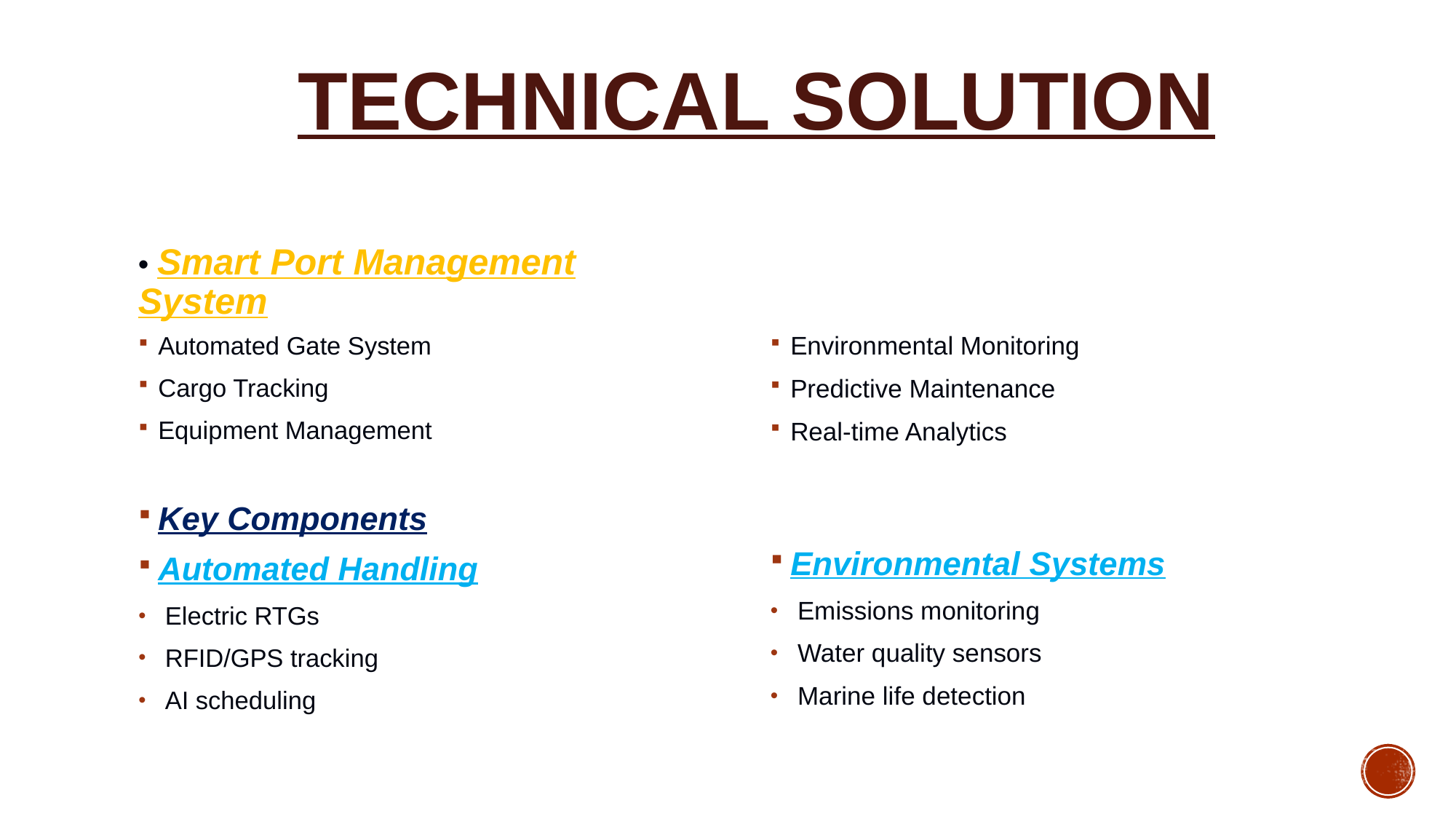

# Technical Solution
• Smart Port Management System
Automated Gate System
Cargo Tracking
Equipment Management

Key Components
Automated Handling
 Electric RTGs
 RFID/GPS tracking
 AI scheduling

Environmental Monitoring
Predictive Maintenance
Real-time Analytics

Environmental Systems
 Emissions monitoring
 Water quality sensors
 Marine life detection